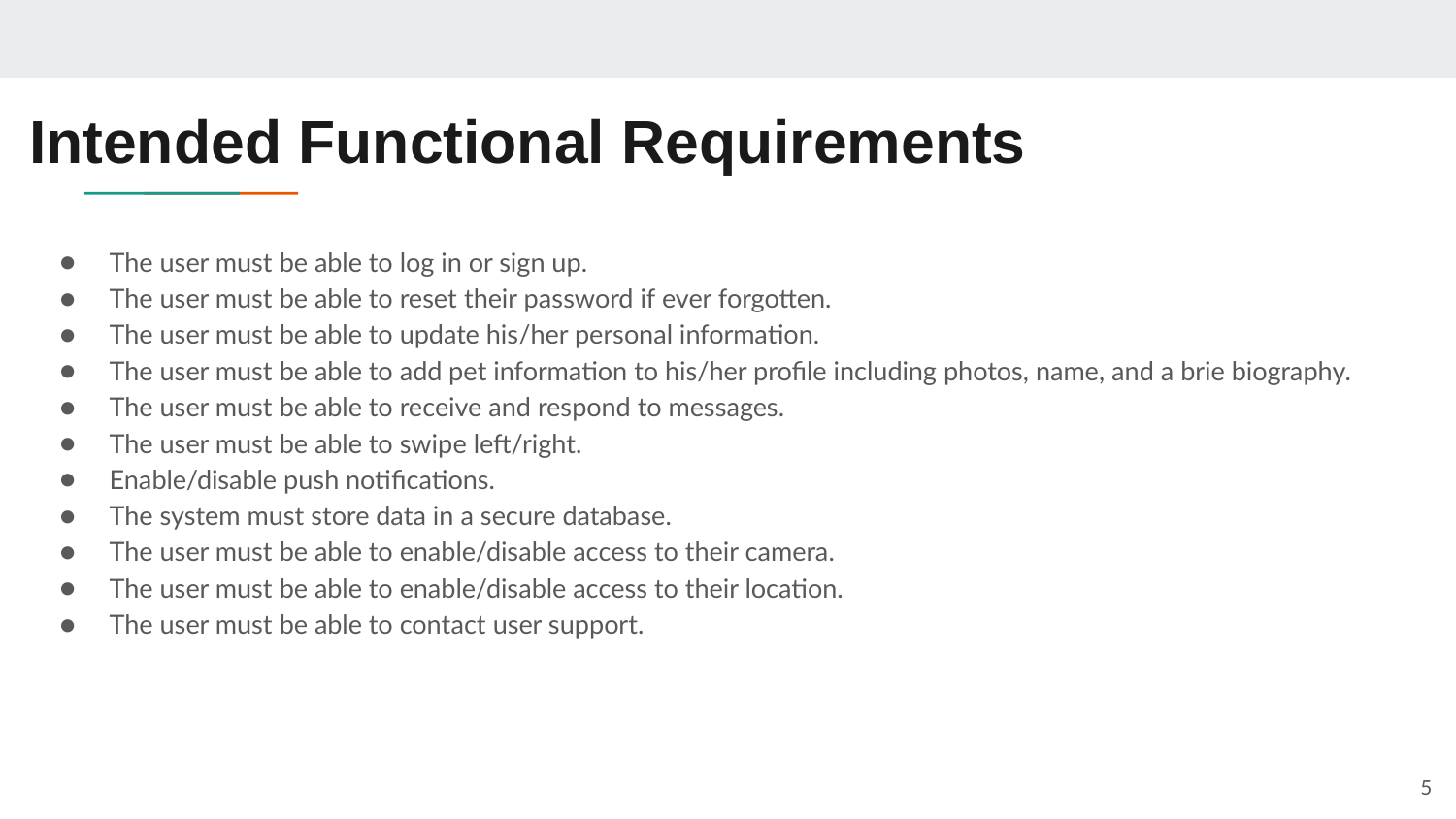

# Intended Functional Requirements

The user must be able to log in or sign up.
The user must be able to reset their password if ever forgotten.
The user must be able to update his/her personal information.
The user must be able to add pet information to his/her profile including photos, name, and a brie biography.
The user must be able to receive and respond to messages.
The user must be able to swipe left/right.
Enable/disable push notifications.
The system must store data in a secure database.
The user must be able to enable/disable access to their camera.
The user must be able to enable/disable access to their location.
The user must be able to contact user support.

5